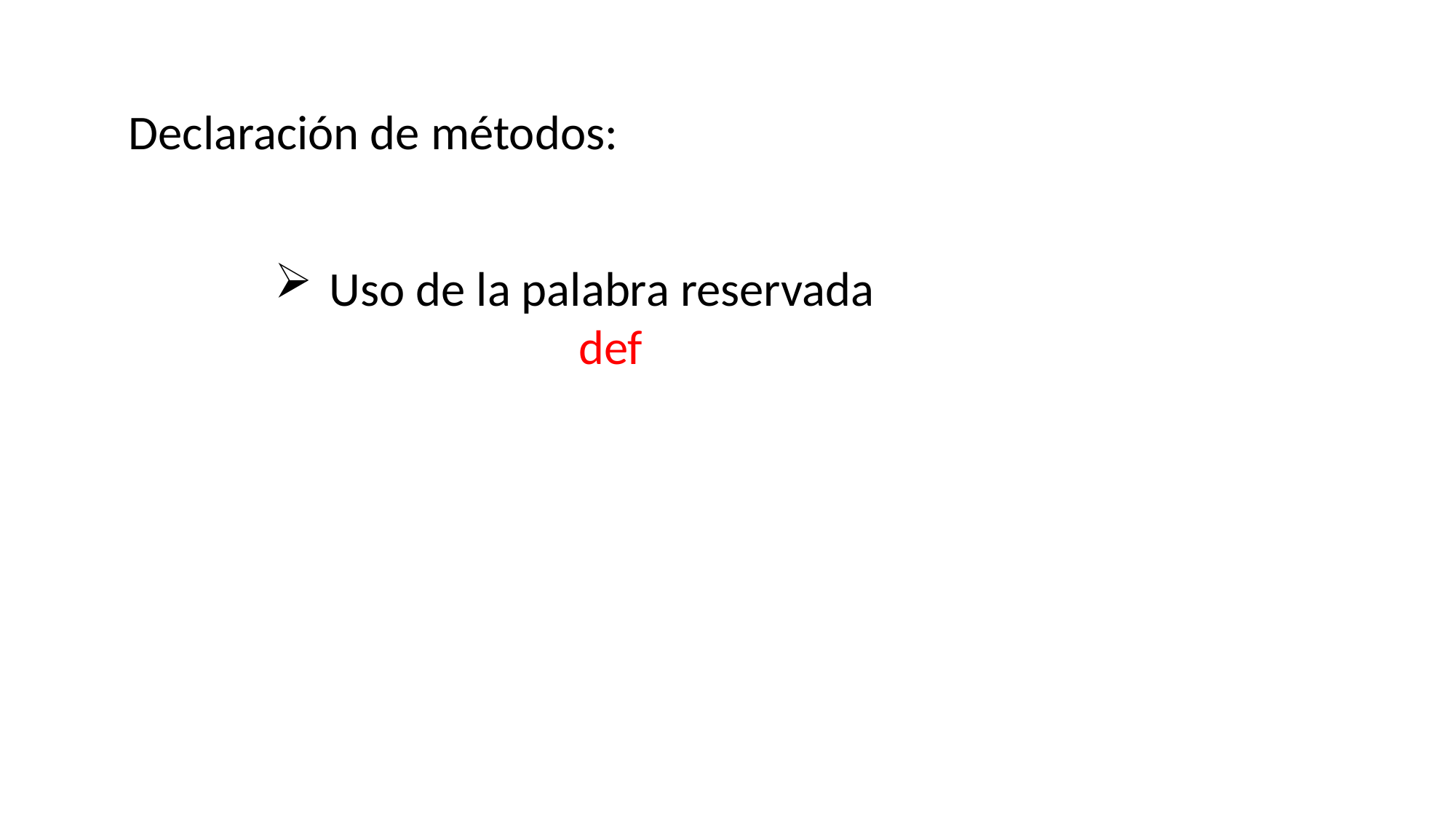

Declaración de métodos:
Uso de la palabra reservada
def